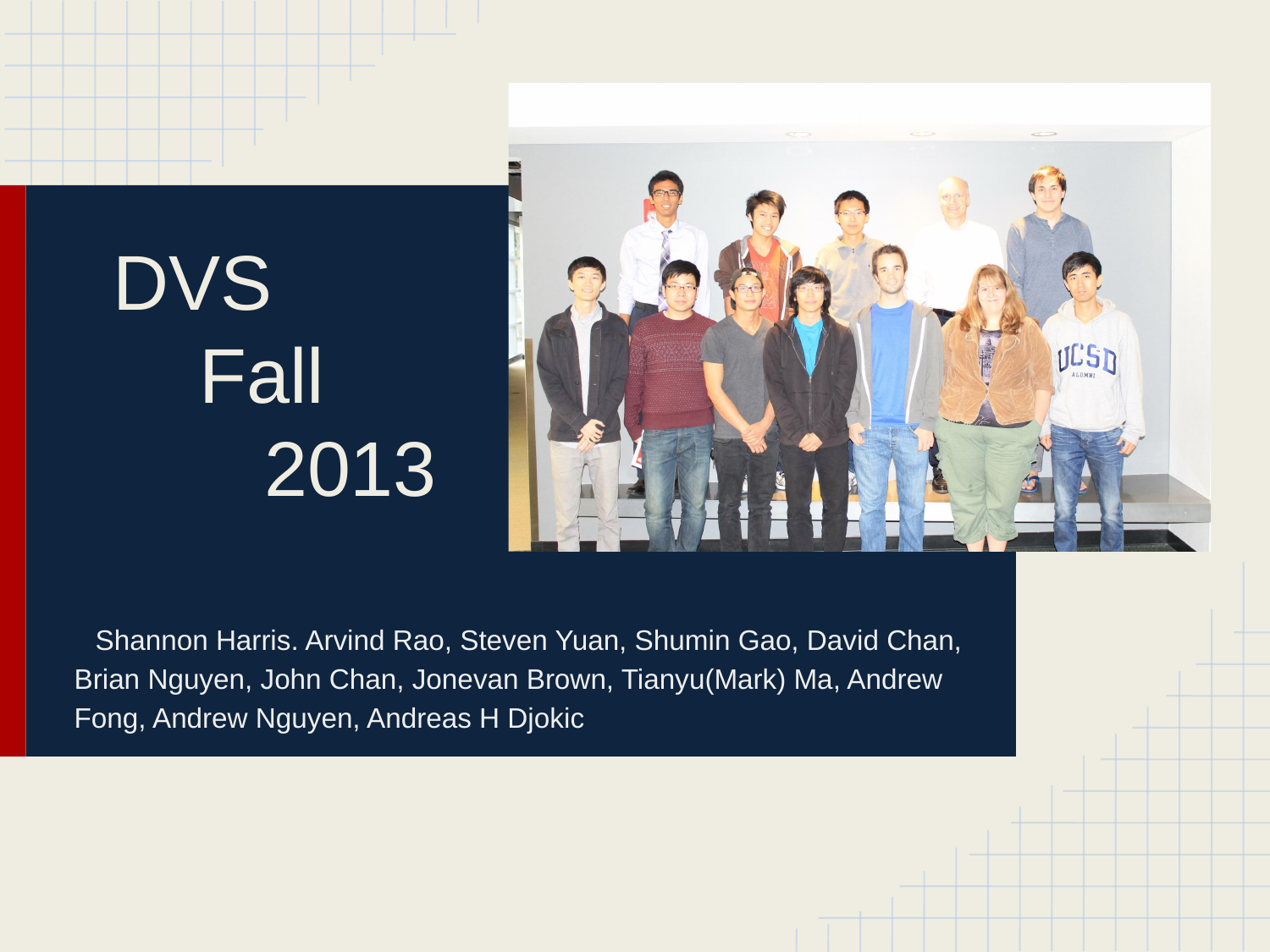

# DVS
    Fall
       2013

Shannon Harris. Arvind Rao, Steven Yuan, Shumin Gao, David Chan, Brian Nguyen, John Chan, Jonevan Brown, Tianyu(Mark) Ma, Andrew Fong, Andrew Nguyen, Andreas H Djokic